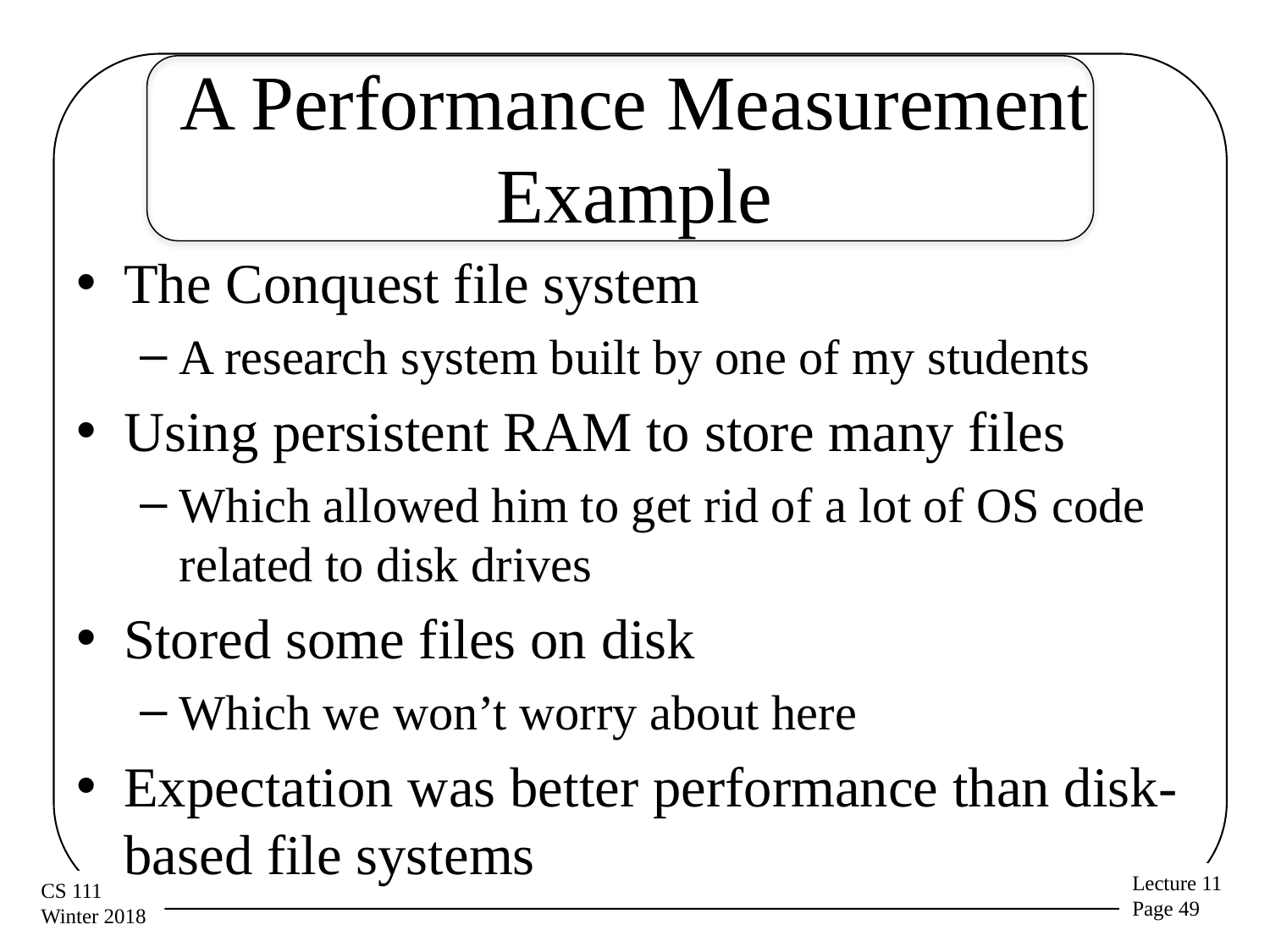

# A Performance Measurement Example
The Conquest file system
A research system built by one of my students
Using persistent RAM to store many files
Which allowed him to get rid of a lot of OS code related to disk drives
Stored some files on disk
Which we won’t worry about here
Expectation was better performance than disk-based file systems